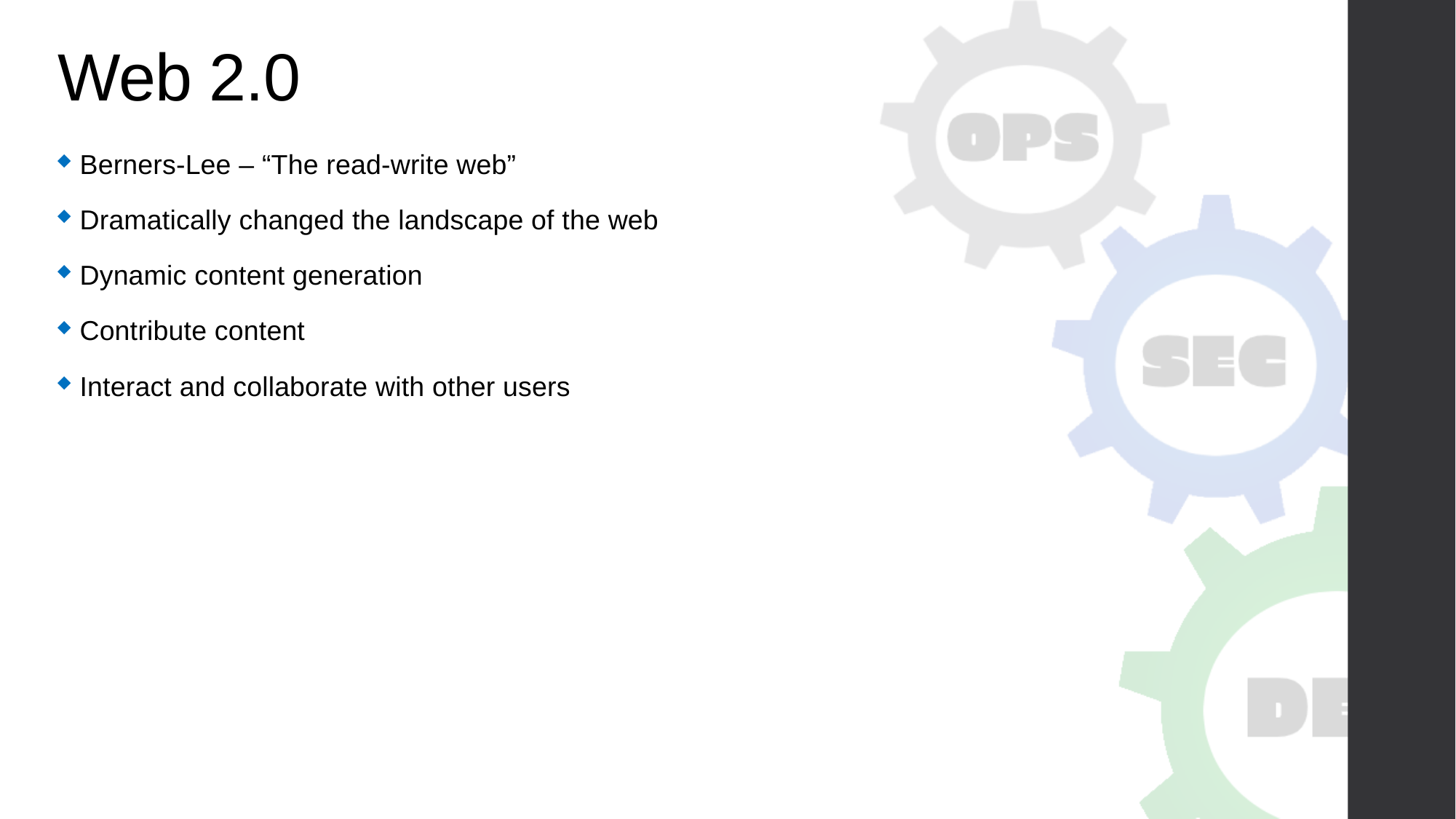

# Web 2.0
Berners-Lee – “The read-write web”
Dramatically changed the landscape of the web
Dynamic content generation
Contribute content
Interact and collaborate with other users